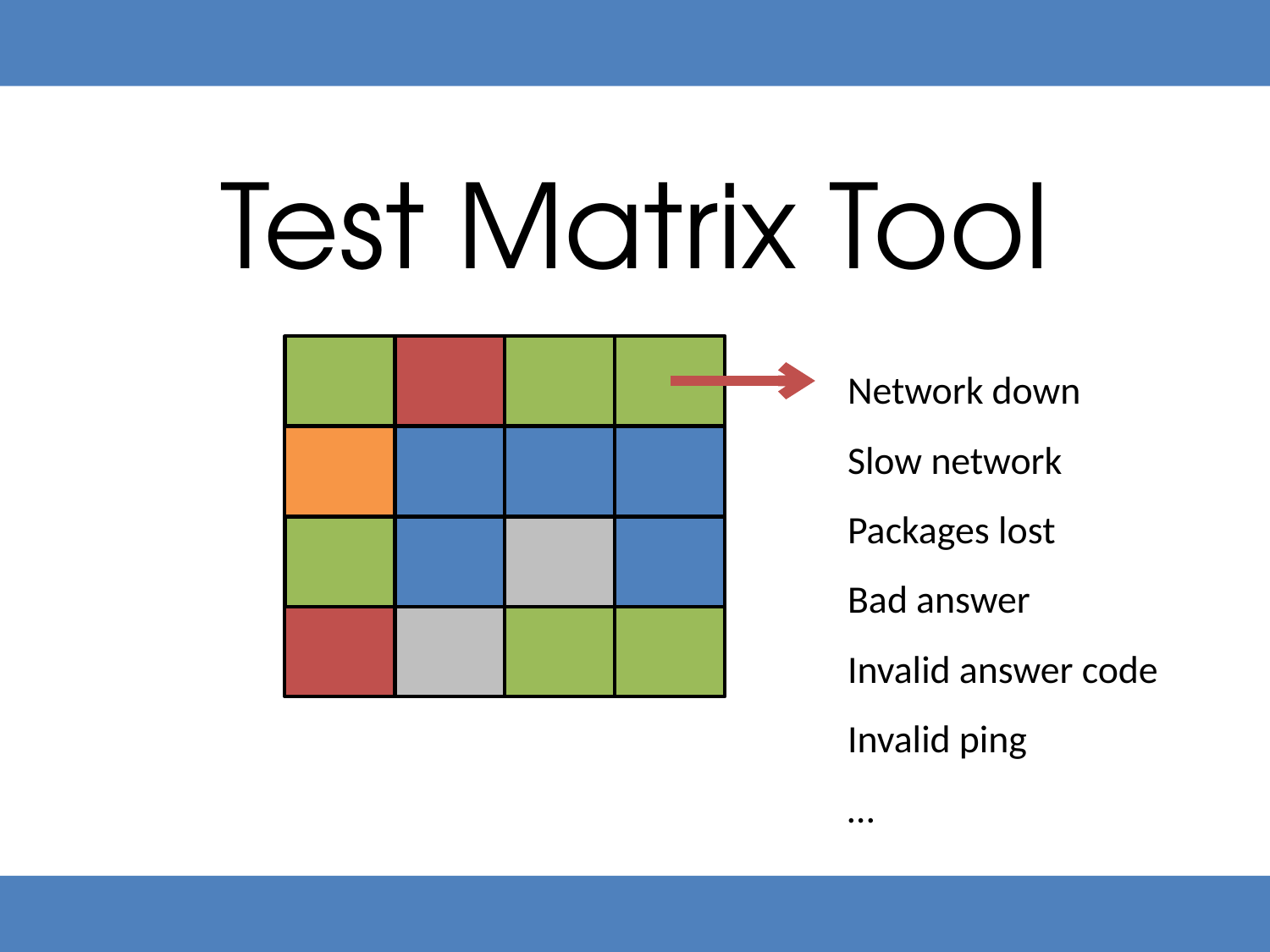

Test Matrix Tool
Network down
Slow network
Packages lost
Bad answer
Invalid answer code
Invalid ping
…